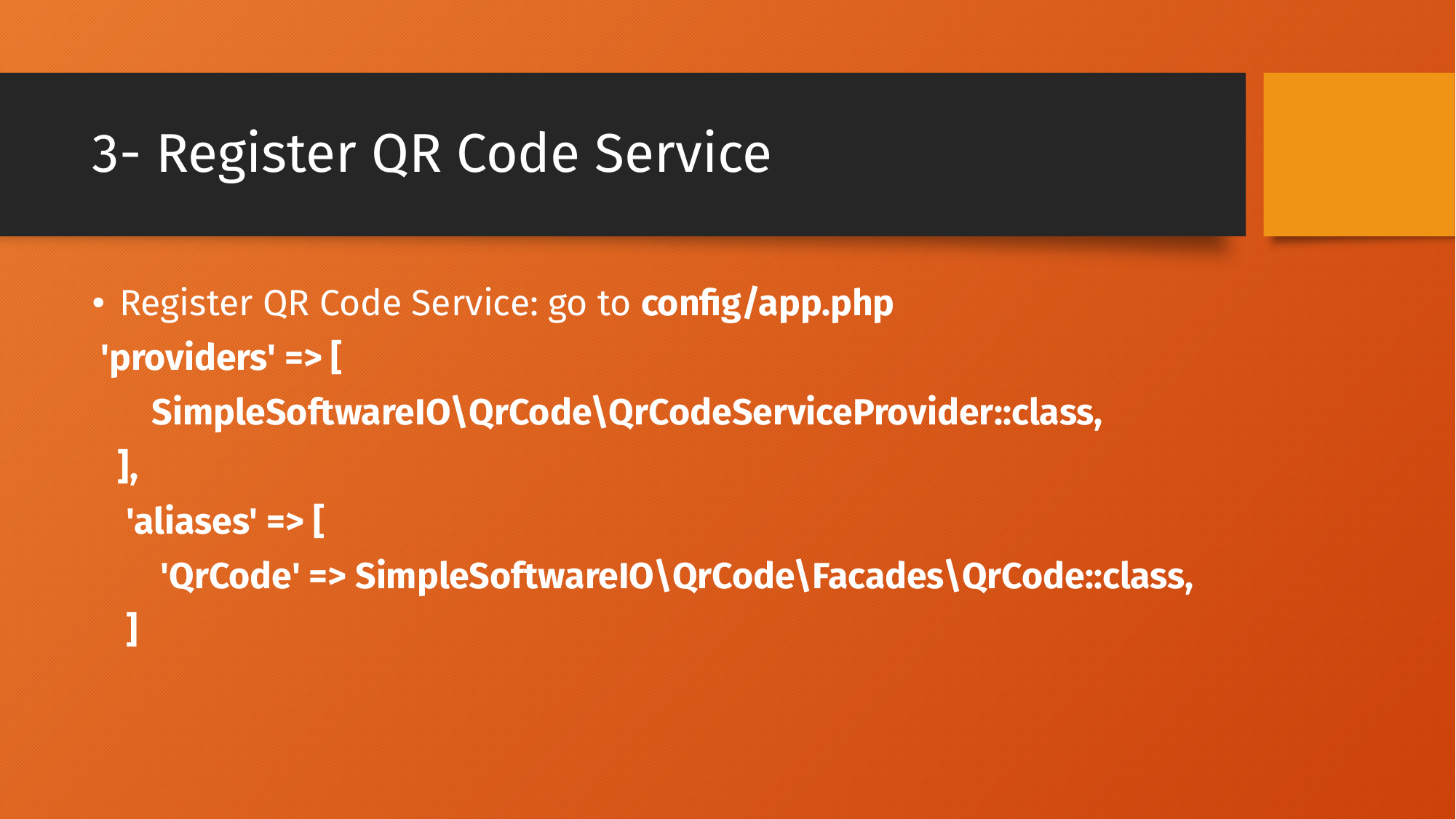

# 3- Register QR Code Service
Register QR Code Service: go to config/app.php
 'providers' => [
       SimpleSoftwareIO\QrCode\QrCodeServiceProvider::class,
   ],
    'aliases' => [
        'QrCode' => SimpleSoftwareIO\QrCode\Facades\QrCode::class,
    ]